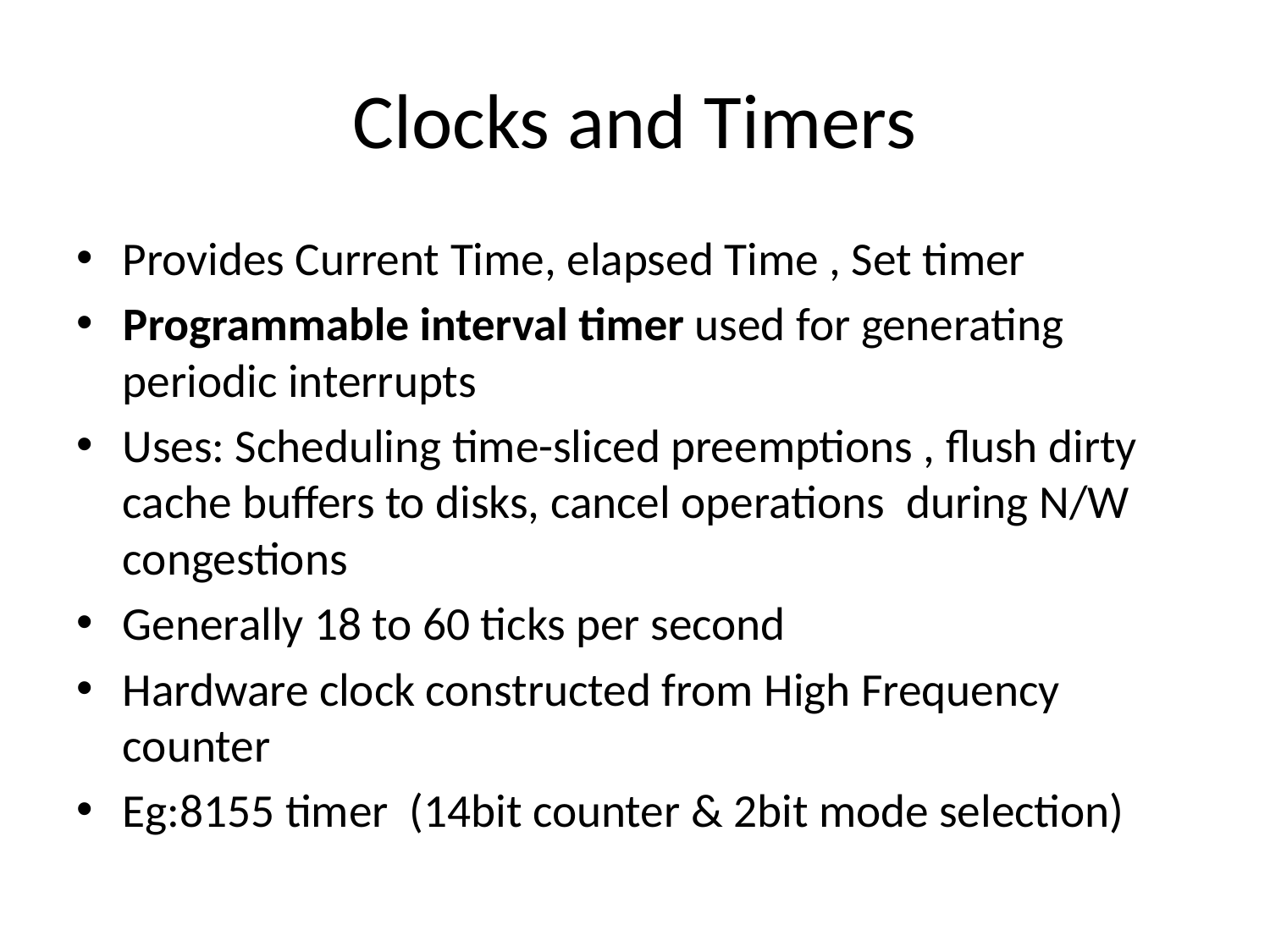

# Clocks and Timers
Provides Current Time, elapsed Time , Set timer
Programmable interval timer used for generating periodic interrupts
Uses: Scheduling time-sliced preemptions , flush dirty cache buffers to disks, cancel operations  during N/W congestions
Generally 18 to 60 ticks per second
Hardware clock constructed from High Frequency counter
Eg:8155 timer  (14bit counter & 2bit mode selection)